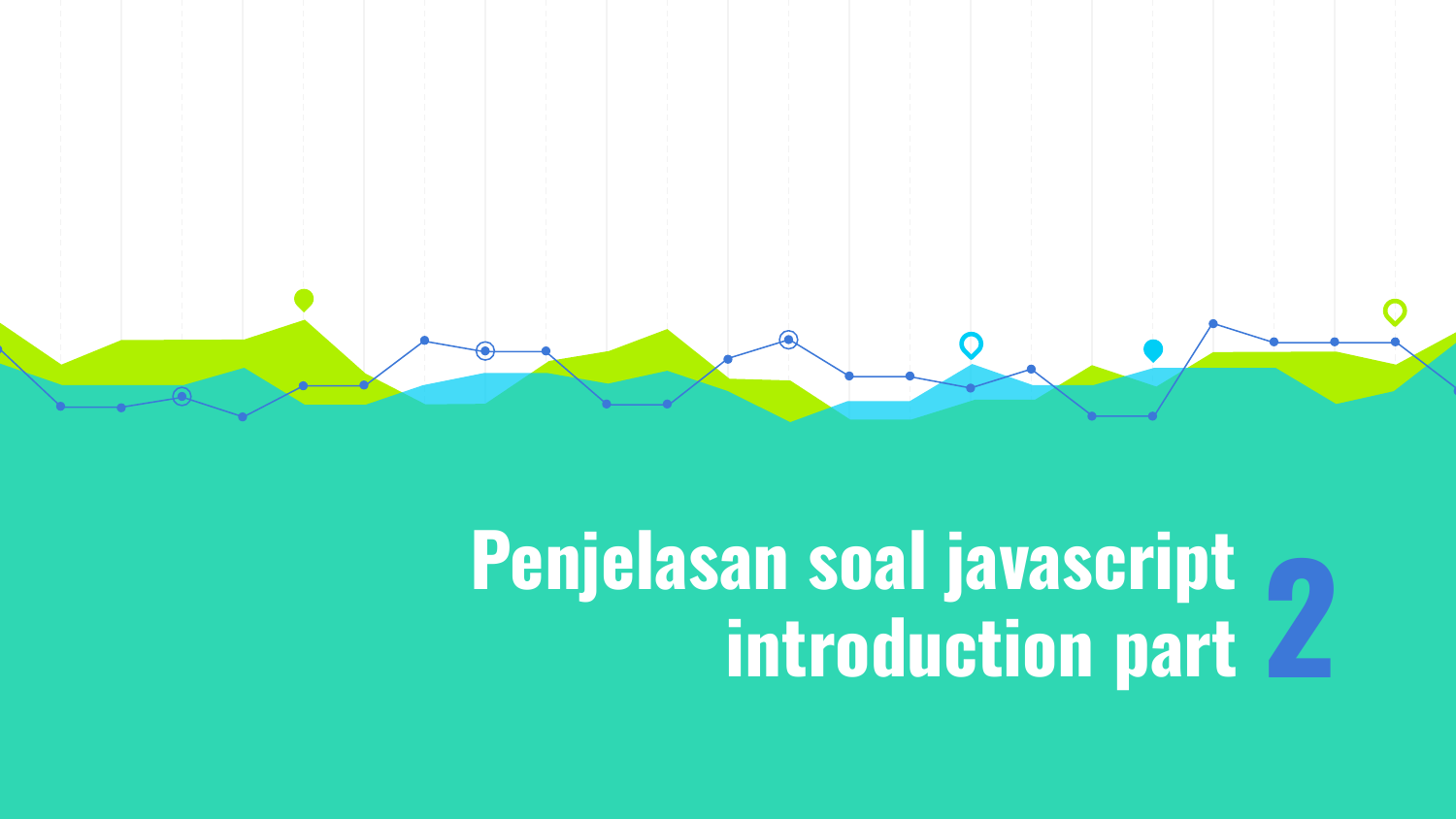

2
# Penjelasan soal javascript introduction part